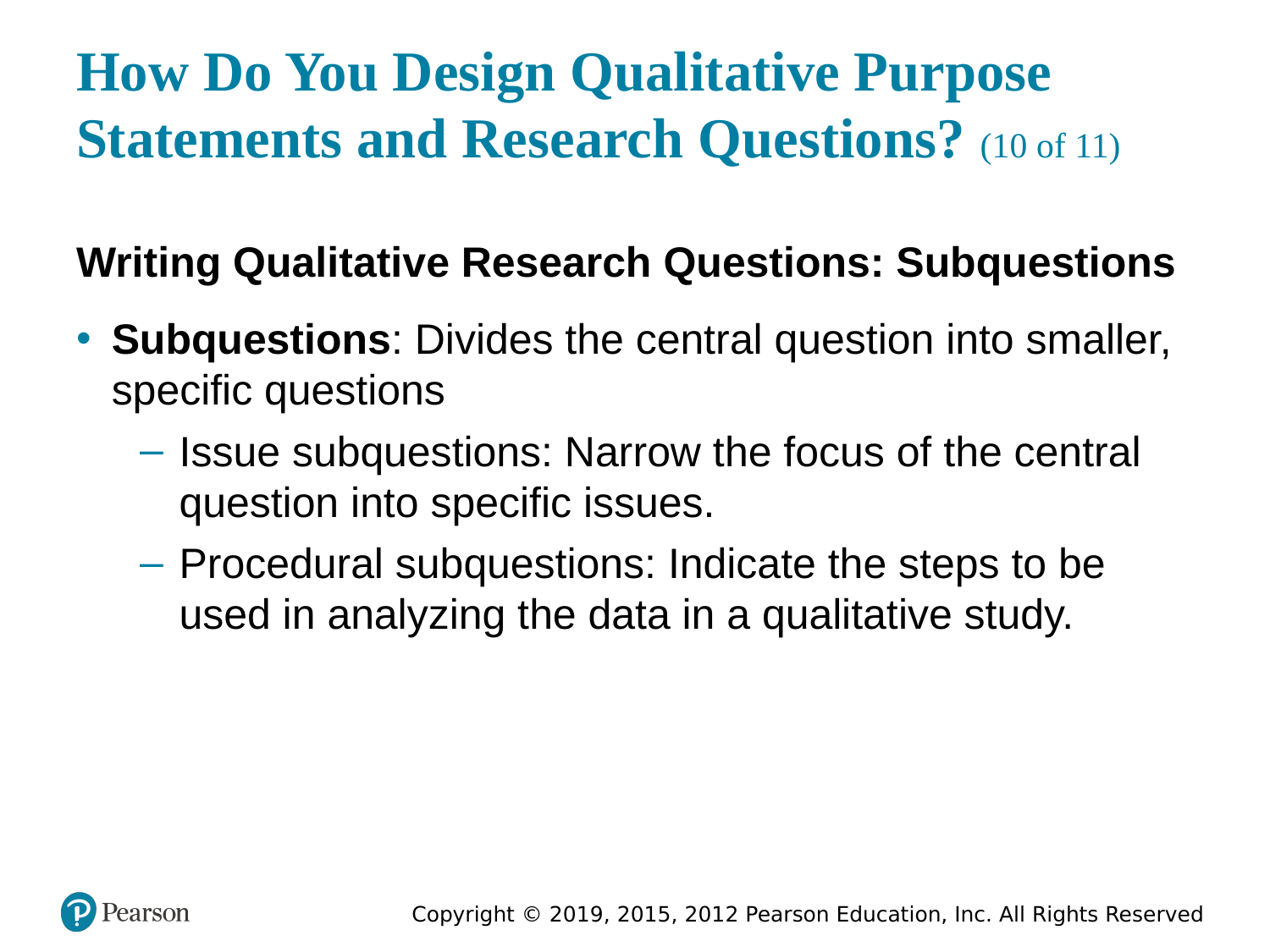

# How Do You Design Qualitative Purpose Statements and Research Questions? (10 of 11)
Writing Qualitative Research Questions: Subquestions
Subquestions: Divides the central question into smaller, specific questions
Issue subquestions: Narrow the focus of the central question into specific issues.
Procedural subquestions: Indicate the steps to be used in analyzing the data in a qualitative study.